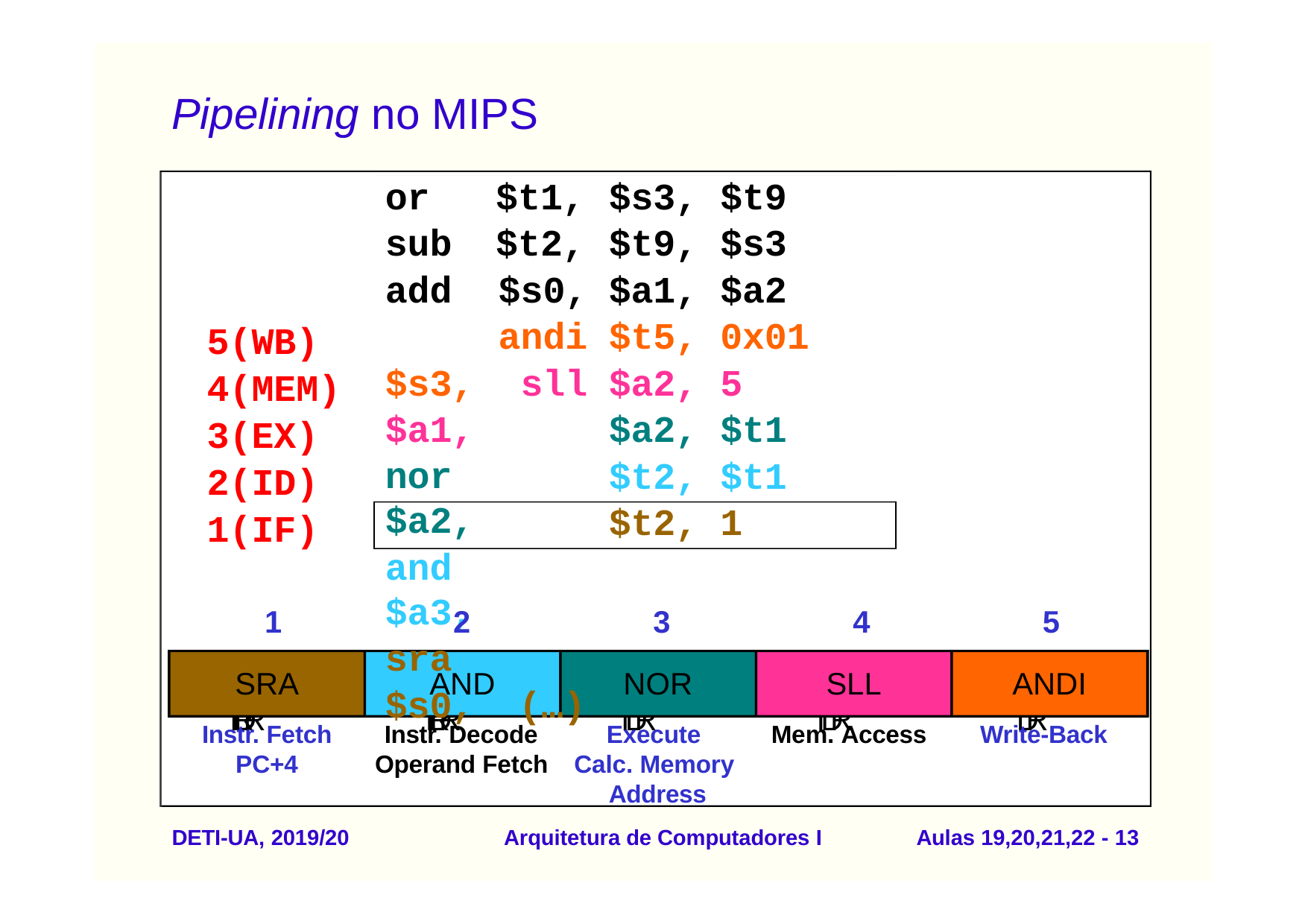

# Pipelining no MIPS

or  $t1,
sub $t2,
add $s0,  andi $s3,  sll $a1,
nor	$a2,
and	$a3,
sra	$s0,  (…)
$s3, $t9
$t9, $s3
$a1, $a2
$t5, 0x01
$a2, 5
$a2, $t1
$t2, $t1
$t2, 1

or	$t1, $s3, $t9
or	$t1, $s3, $t9
or	$t1, $s3, $t9
or	$t1, $s3, $t9
or	$t1, $s3, $t9
or	$t1, $s3, $t9
or	$t1, $s3, $t9
or	$t1, $s3, $t9
1(IF)
2(ID)
3(EX)
4(MEM)
5(WB)

sub	$t2, $t9, $s3
sub	$t2, $t9, $s3
sub	$t2, $t9, $s3
sub	$t2, $t9, $s3
sub	$t2, $t9, $s3
sub	$t2, $t9, $s3
sub	$t2, $t9, $s3
sub	$t2, $t9, $s3
1(IF)
2(ID)
3(EX)
4(MEM)
5(WB)

add	$s0, $a1, $a2
add	$s0, $a1, $a2
add	$s0, $a1, $a2
add	$s0, $a1, $a2
add	$s0, $a1, $a2
add	$s0, $a1, $a2
add	$s0, $a1, $a2
add	$s0, $a1, $a2
1(IF)
2(ID)
3(EX)
4(MEM)
5(WB)
5(WB)
4(MEM)
3(EX)
2(ID)
1(IF)

andi $s3, $t5, 0x01
andi $s3, $t5, 0x01
andi $s3, $t5, 0x01
andi $s3, $t5, 0x01
andi $s3, $t5, 0x01
andi $s3, $t5, 0x01
andi $s3, $t5, 0x01
andi $s3, $t5, 0x01
1(IF)
2(ID)
3(EX)
4(MEM)

sll	$a1, $a2, 5
sll	$a1, $a2, 5
sll	$a1, $a2, 5
sll	$a1, $a2, 5
sll	$a1, $a2, 5
sll	$a1, $a2, 5
sll	$a1, $a2, 5
sll	$a1, $a2, 5
1(IF)
2(ID)
3(EX)

nor	$a2, $a2, $t1
nor	$a2, $a2, $t1
nor	$a2, $a2, $t1
nor	$a2, $a2, $t1
nor	$a2, $a2, $t1
nor	$a2, $a2, $t1
nor	$a2, $a2, $t1
nor	$a2, $a2, $t1
1(IF)
2(ID)

and	$a3, $t2, $t1
and	$a3, $t2, $t1
and	$a3, $t2, $t1
and	$a3, $t2, $t1
and	$a3, $t2, $t1
and	$a3, $t2, $t1
and	$a3, $t2, $t1
and	$a3, $t2, $t1

1(IF)

sra	$s0, $t2, 1
sra	$s0, $t2, 1
sra	$s0, $t2, 1
sra	$s0, $t2, 1
sra	$s0, $t2, 1
sra	$s0, $t2, 1
sra	$s0, $t2, 1
sra	$s0, $t2, 1

1
2
3
4
5

SRA
AND
NOR
SLL
ANDI
ANDI
NOR
ADD
AND
SUB
SLL
OR
ANDI
NOR
ADD
SUB
SLL
OR
ANDI
ADD
SUB
SLL
OR
ANDI
ADD
SUB
OR
ADD
SUB
OR
Instr. Fetch
PC+4
Instr. Decode
Operand Fetch
Execute
Calc. Memory  Address
Mem. Access
Write-Back
DETI-UA, 2019/20
Arquitetura de Computadores I
Aulas 19,20,21,22 - 13